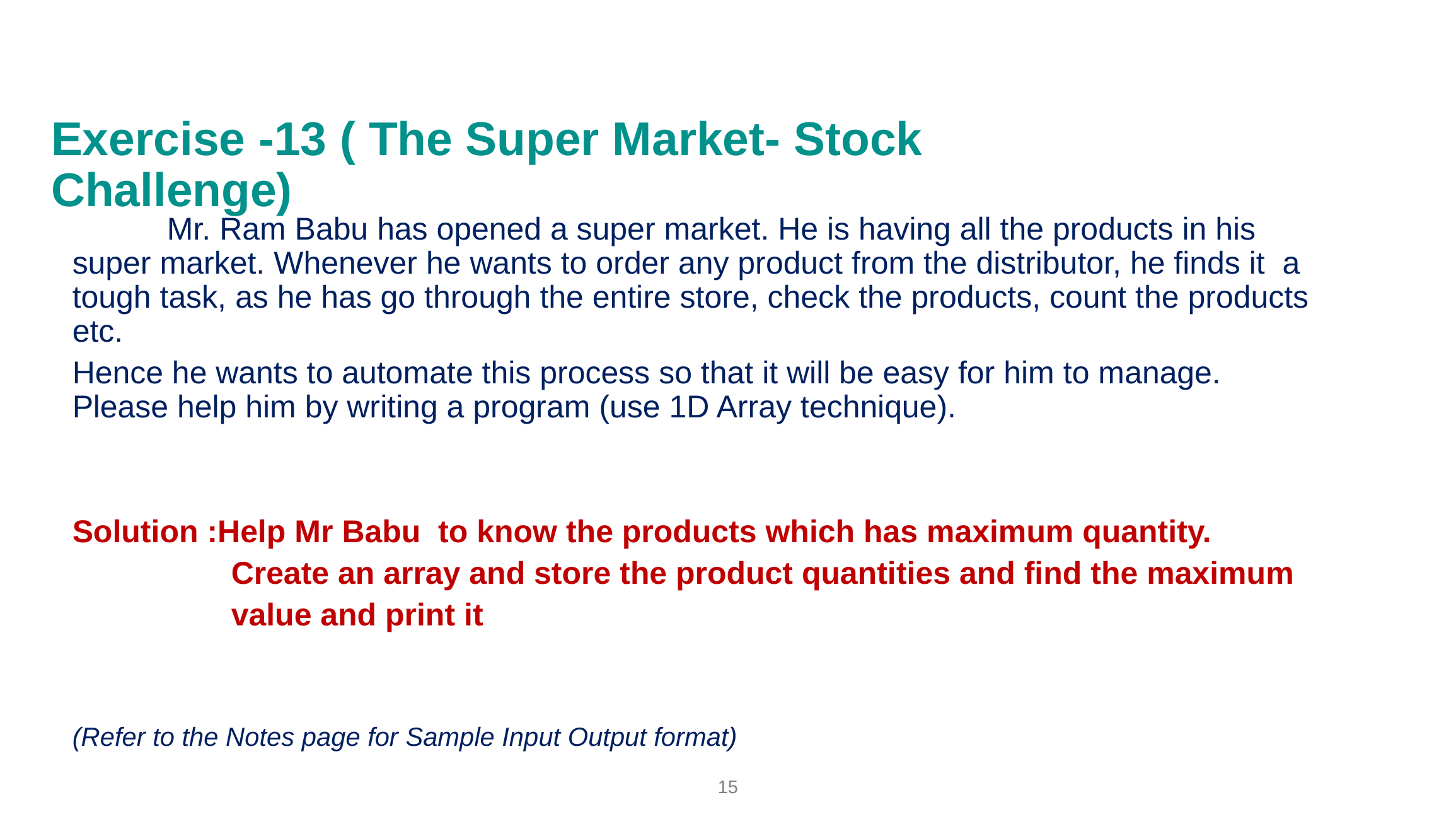

# Exercise -13 ( The Super Market- Stock Challenge)
	Mr. Ram Babu has opened a super market. He is having all the products in his super market. Whenever he wants to order any product from the distributor, he finds it  a tough task, as he has go through the entire store, check the products, count the products etc.
Hence he wants to automate this process so that it will be easy for him to manage. Please help him by writing a program (use 1D Array technique).

Solution :Help Mr Babu  to know the products which has maximum quantity.
                  Create an array and store the product quantities and find the maximum
                  value and print it

(Refer to the Notes page for Sample Input Output format)